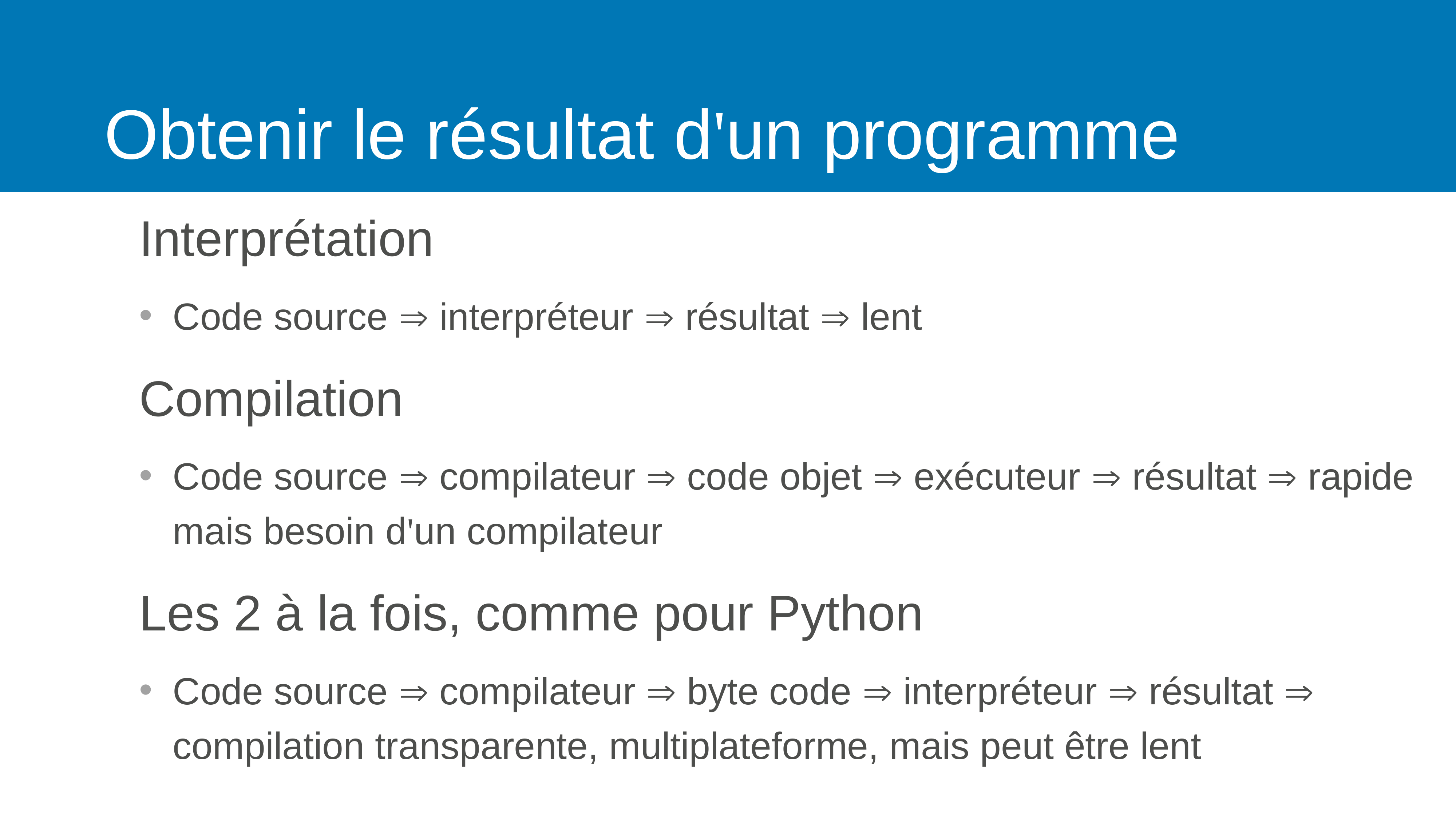

# Obtenir le résultat d'un programme
Interprétation
Code source ⇒ interpréteur ⇒ résultat ⇒ lent
Compilation
Code source ⇒ compilateur ⇒ code objet ⇒ exécuteur ⇒ résultat ⇒ rapide mais besoin d'un compilateur
Les 2 à la fois, comme pour Python
Code source ⇒ compilateur ⇒ byte code ⇒ interpréteur ⇒ résultat ⇒ compilation transparente, multiplateforme, mais peut être lent